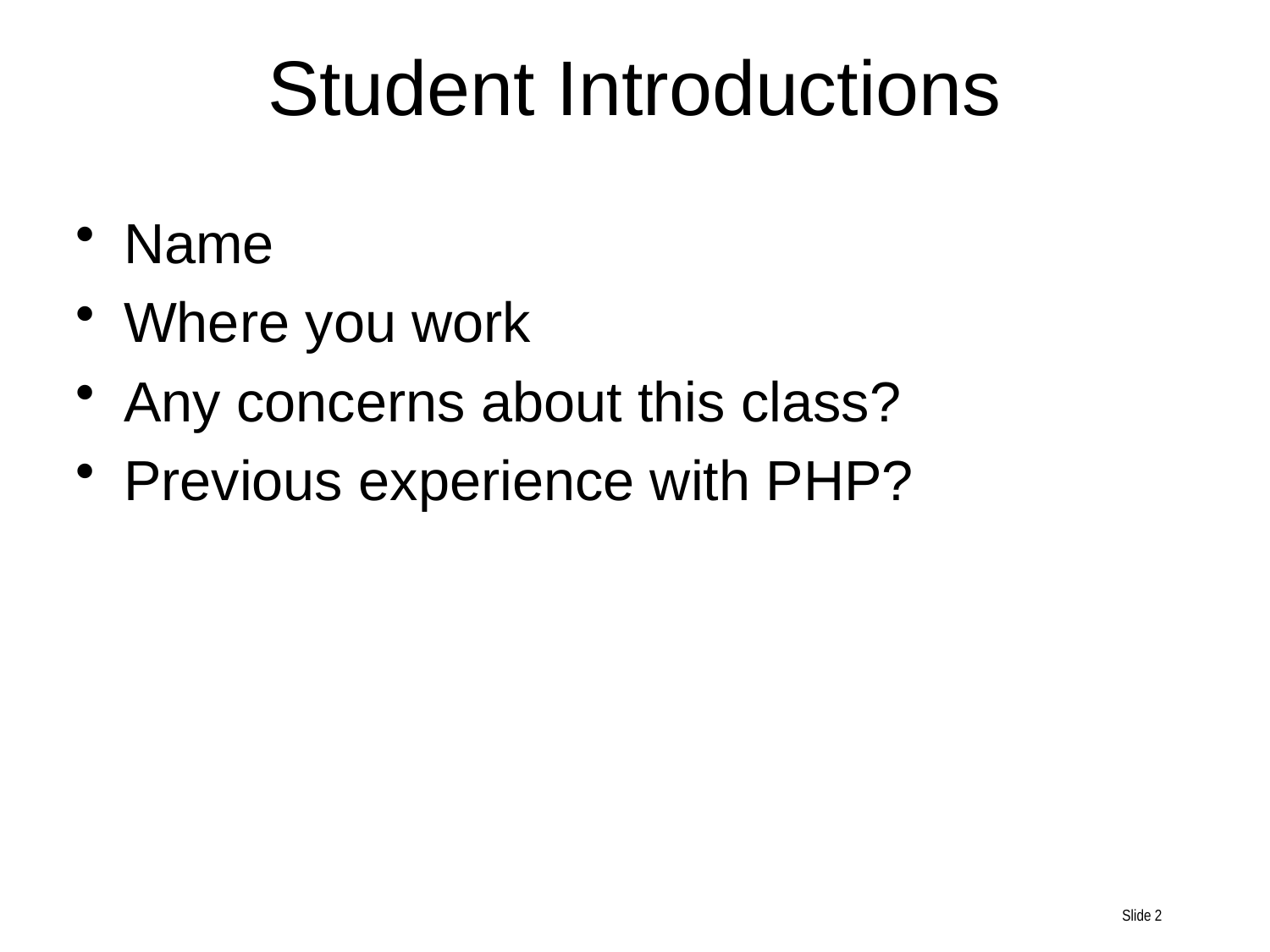

Student Introductions
Name
Where you work
Any concerns about this class?
Previous experience with PHP?

Slide 2